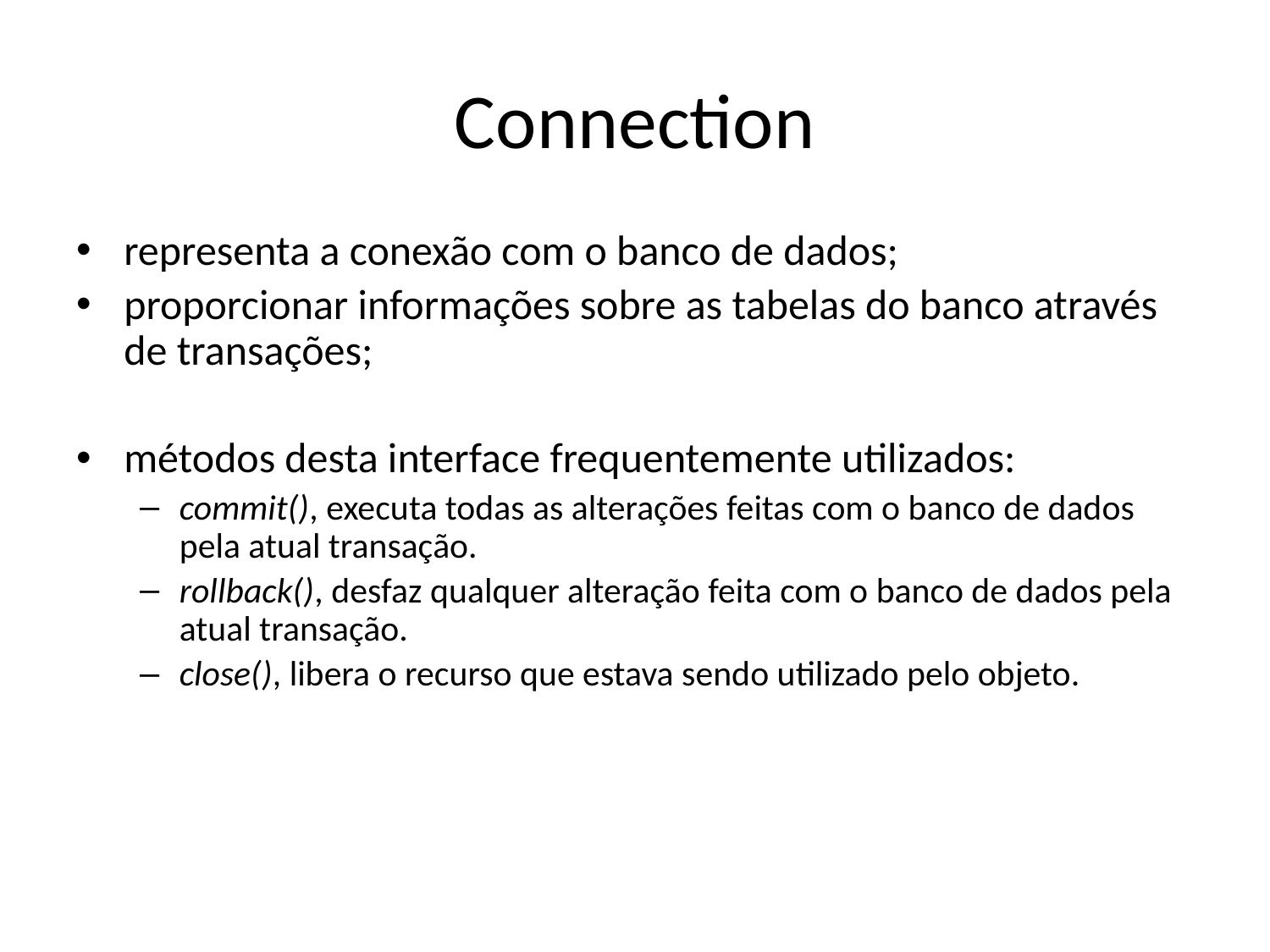

# Connection
representa a conexão com o banco de dados;
proporcionar informações sobre as tabelas do banco através de transações;

métodos desta interface frequentemente utilizados:
commit(), executa todas as alterações feitas com o banco de dados pela atual transação.
rollback(), desfaz qualquer alteração feita com o banco de dados pela atual transação.
close(), libera o recurso que estava sendo utilizado pelo objeto.